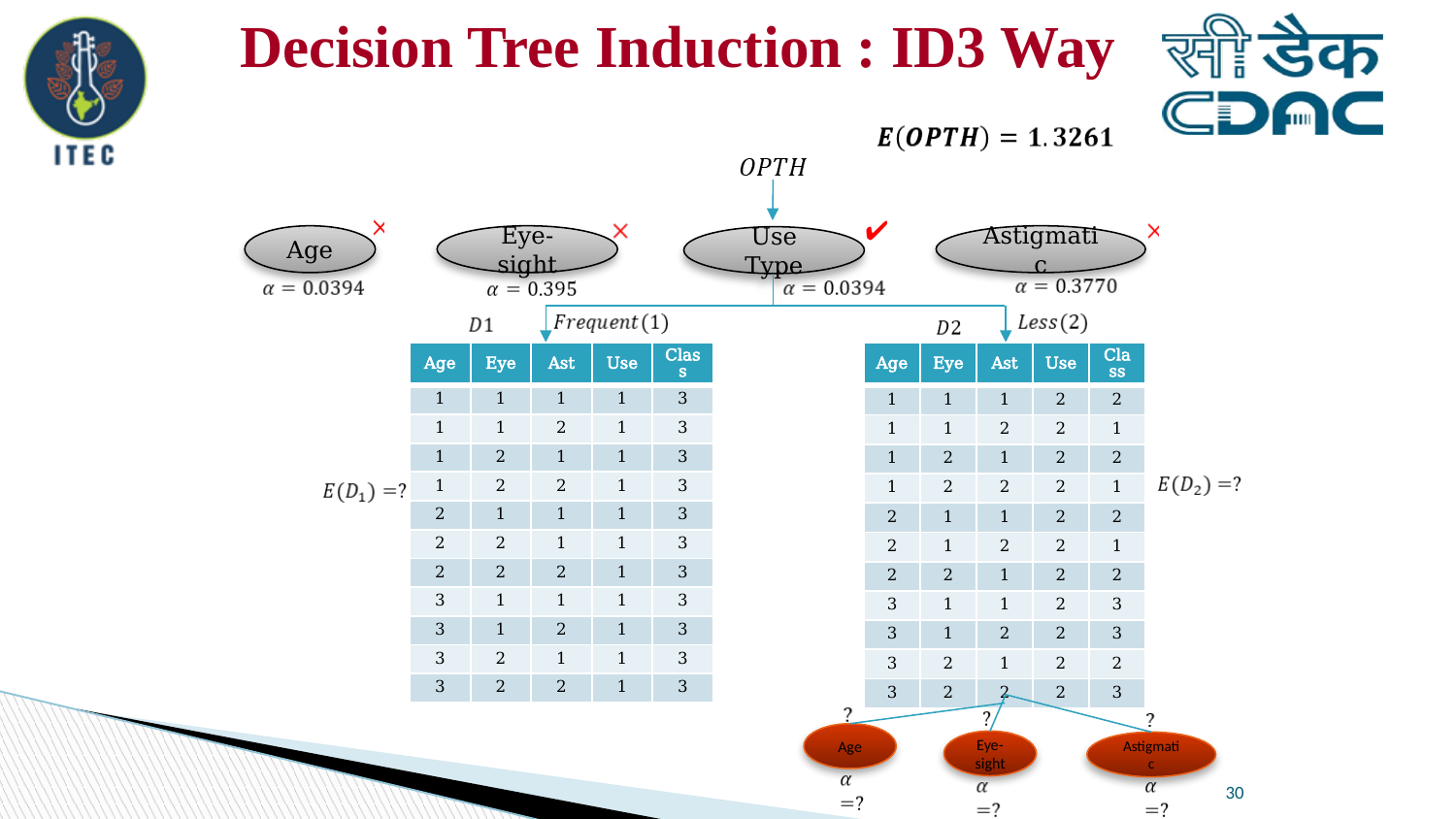

# Decision Tree Induction : ID3 Way

|  |  |  |  |  |
| --- | --- | --- | --- | --- |
|  |  |  |  |  |

✔

Age
Eye-sight
Astigmatic
Use Type

| Age | Eye | Ast | Use | Class |
| --- | --- | --- | --- | --- |
| 1 | 1 | 1 | 2 | 2 |
| 1 | 1 | 2 | 2 | 1 |
| 1 | 2 | 1 | 2 | 2 |
| 1 | 2 | 2 | 2 | 1 |
| 2 | 1 | 1 | 2 | 2 |
| 2 | 1 | 2 | 2 | 1 |
| 2 | 2 | 1 | 2 | 2 |
| 3 | 1 | 1 | 2 | 3 |
| 3 | 1 | 2 | 2 | 3 |
| 3 | 2 | 1 | 2 | 2 |
| 3 | 2 | 2 | 2 | 3 |
| Age | Eye | Ast | Use | Class |
| --- | --- | --- | --- | --- |
| 1 | 1 | 1 | 1 | 3 |
| 1 | 1 | 2 | 1 | 3 |
| 1 | 2 | 1 | 1 | 3 |
| 1 | 2 | 2 | 1 | 3 |
| 2 | 1 | 1 | 1 | 3 |
| 2 | 2 | 1 | 1 | 3 |
| 2 | 2 | 2 | 1 | 3 |
| 3 | 1 | 1 | 1 | 3 |
| 3 | 1 | 2 | 1 | 3 |
| 3 | 2 | 1 | 1 | 3 |
| 3 | 2 | 2 | 1 | 3 |

Age
Eye-sight
Astigmatic
30